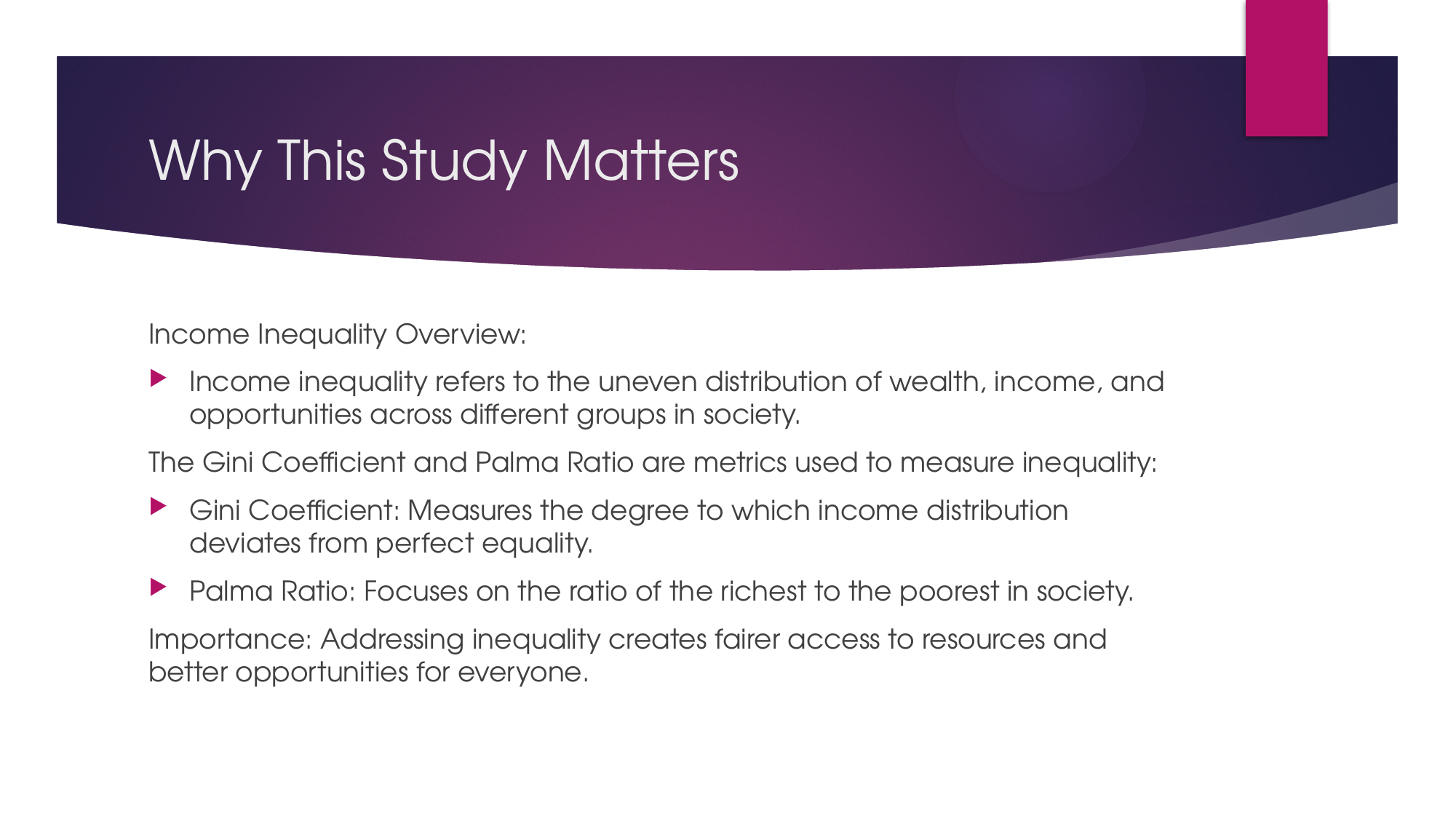

# Why This Study Matters
Income Inequality Overview:
Income inequality refers to the uneven distribution of wealth, income, and opportunities across different groups in society.
The Gini Coefficient and Palma Ratio are metrics used to measure inequality:
Gini Coefficient: Measures the degree to which income distribution deviates from perfect equality.
Palma Ratio: Focuses on the ratio of the richest to the poorest in society.
Importance: Addressing inequality creates fairer access to resources and better opportunities for everyone.